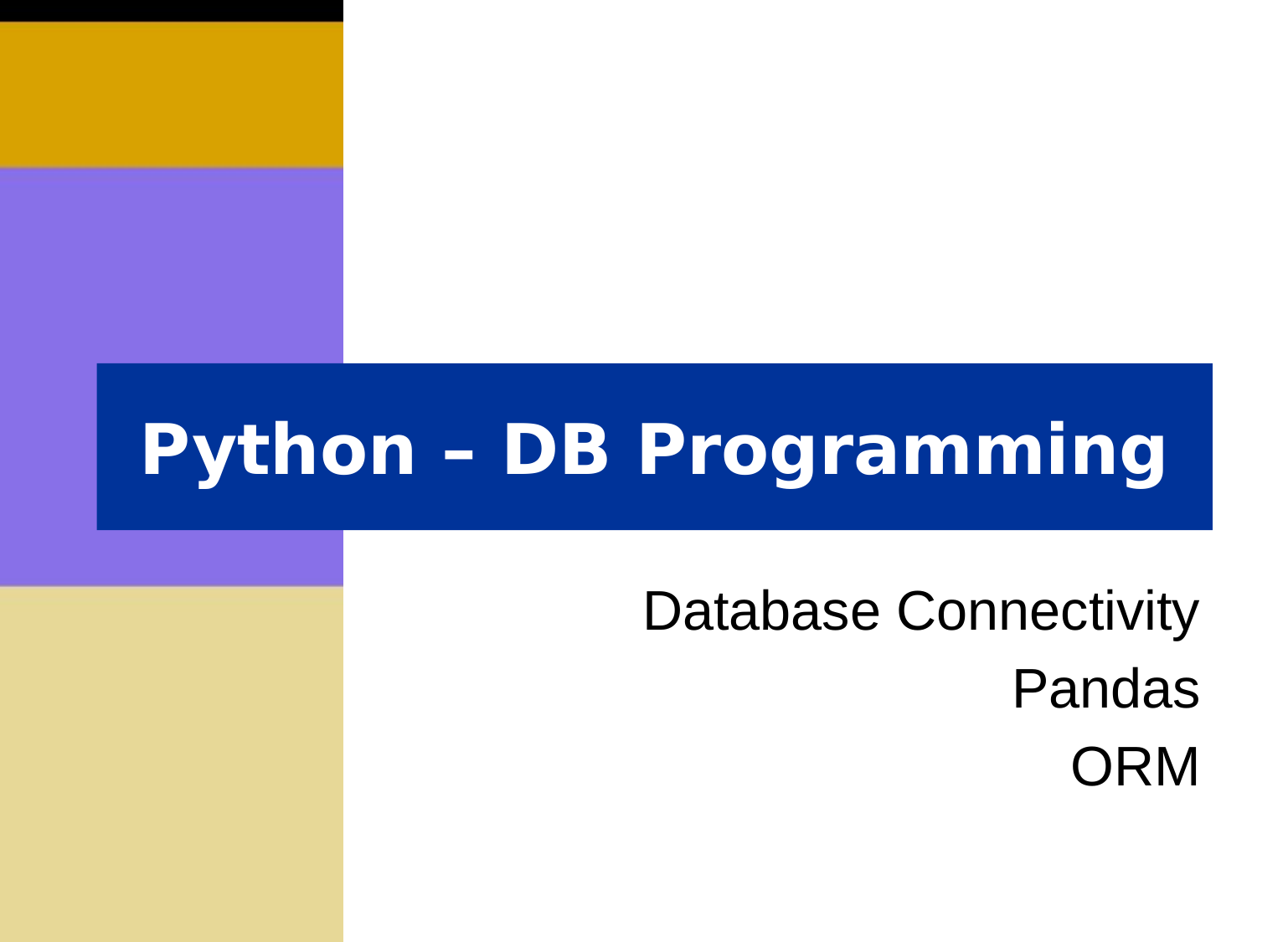

# Python – DB Programming
Database Connectivity
Pandas
ORM